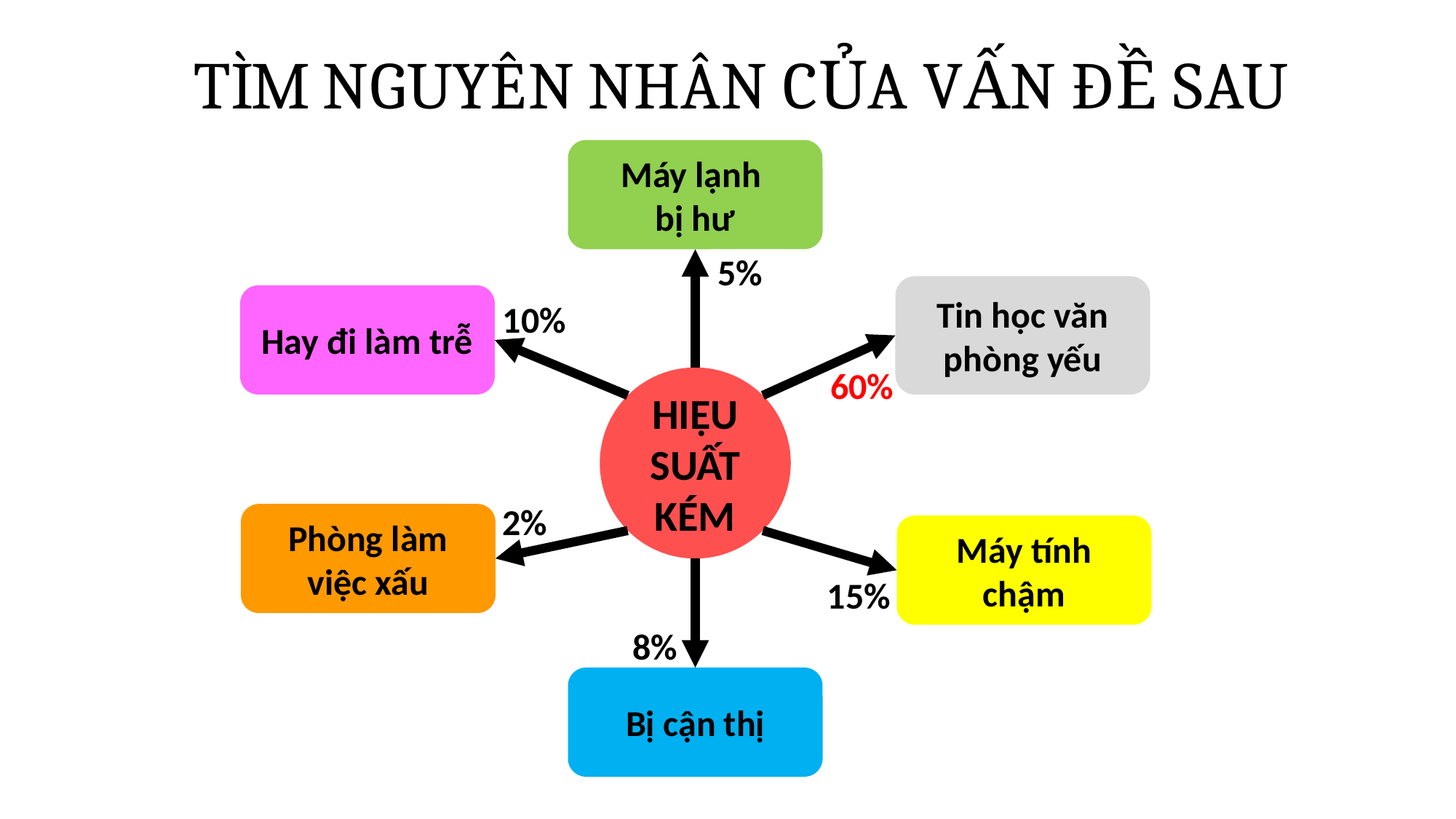

TÌM NGUYÊN NHÂN CỦA VẤN ĐỀ SAU
Máy lạnh
bị hư
5%
Tin học văn phòng yếu
Hay đi làm trễ
10%
60%
HIỆU SUẤT KÉM
2%
Phòng làm việc xấu
Máy tính chậm
15%
8%
Bị cận thị